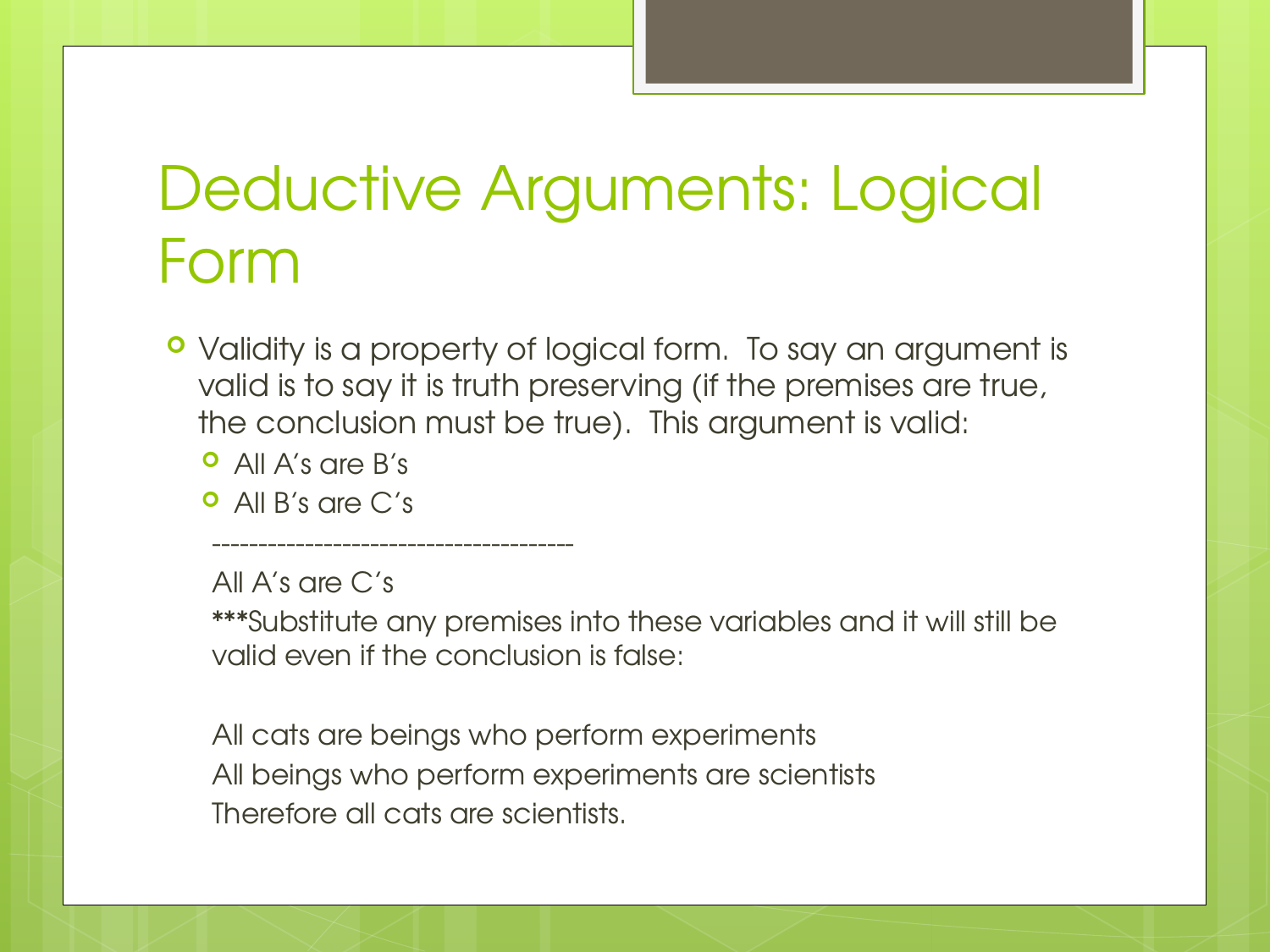

# Deductive Arguments: Logical Form
Validity is a property of logical form.  To say an argument is valid is to say it is truth preserving (if the premises are true, the conclusion must be true).  This argument is valid:
All A’s are B’s
All B’s are C’s
---------------------------------------
All A’s are C’s
***Substitute any premises into these variables and it will still be valid even if the conclusion is false:

All cats are beings who perform experiments
All beings who perform experiments are scientists
Therefore all cats are scientists.